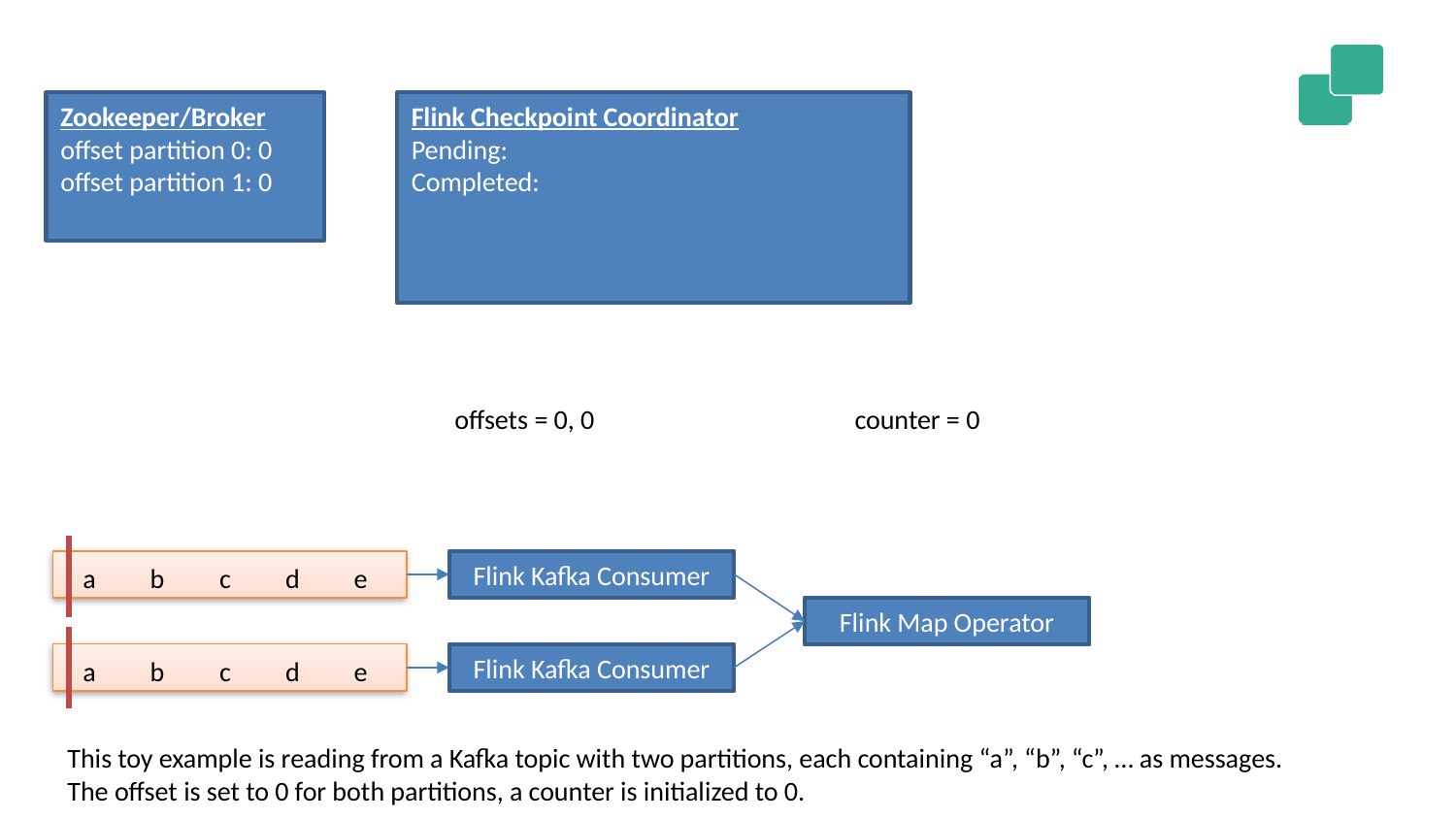

Zookeeper/Broker
offset partition 0: 0
offset partition 1: 0
Flink Checkpoint Coordinator
Pending:
Completed:
offsets = 0, 0
counter = 0
Flink Kafka Consumer

a
b
c
d
e
Flink Map Operator
Flink Kafka Consumer

a
b
c
d
e
This toy example is reading from a Kafka topic with two partitions, each containing “a”, “b”, “c”, … as messages.
The offset is set to 0 for both partitions, a counter is initialized to 0.